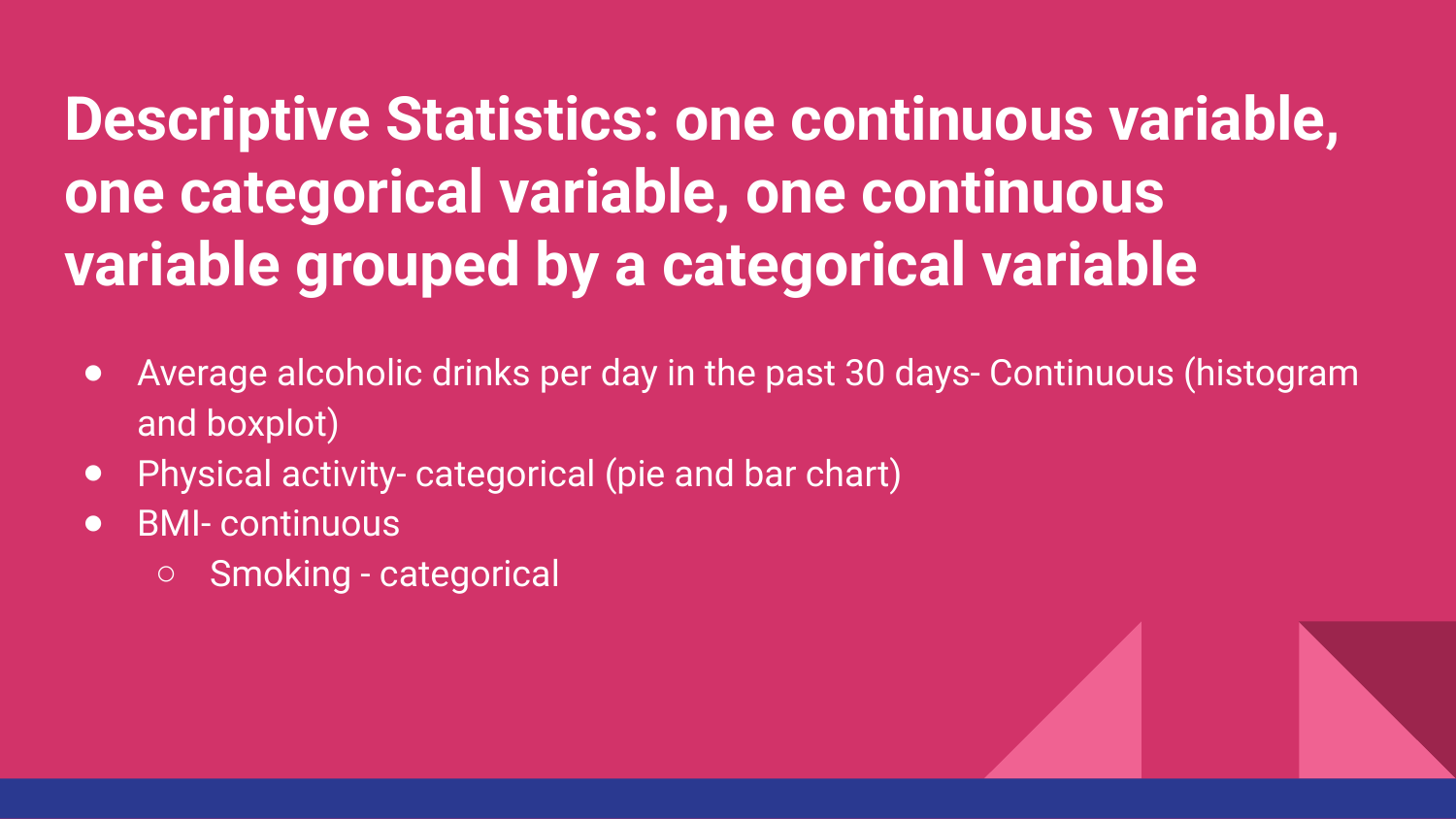

# Descriptive Statistics: one continuous variable, one categorical variable, one continuous variable grouped by a categorical variable
Average alcoholic drinks per day in the past 30 days- Continuous (histogram and boxplot)
Physical activity- categorical (pie and bar chart)
BMI- continuous
Smoking - categorical